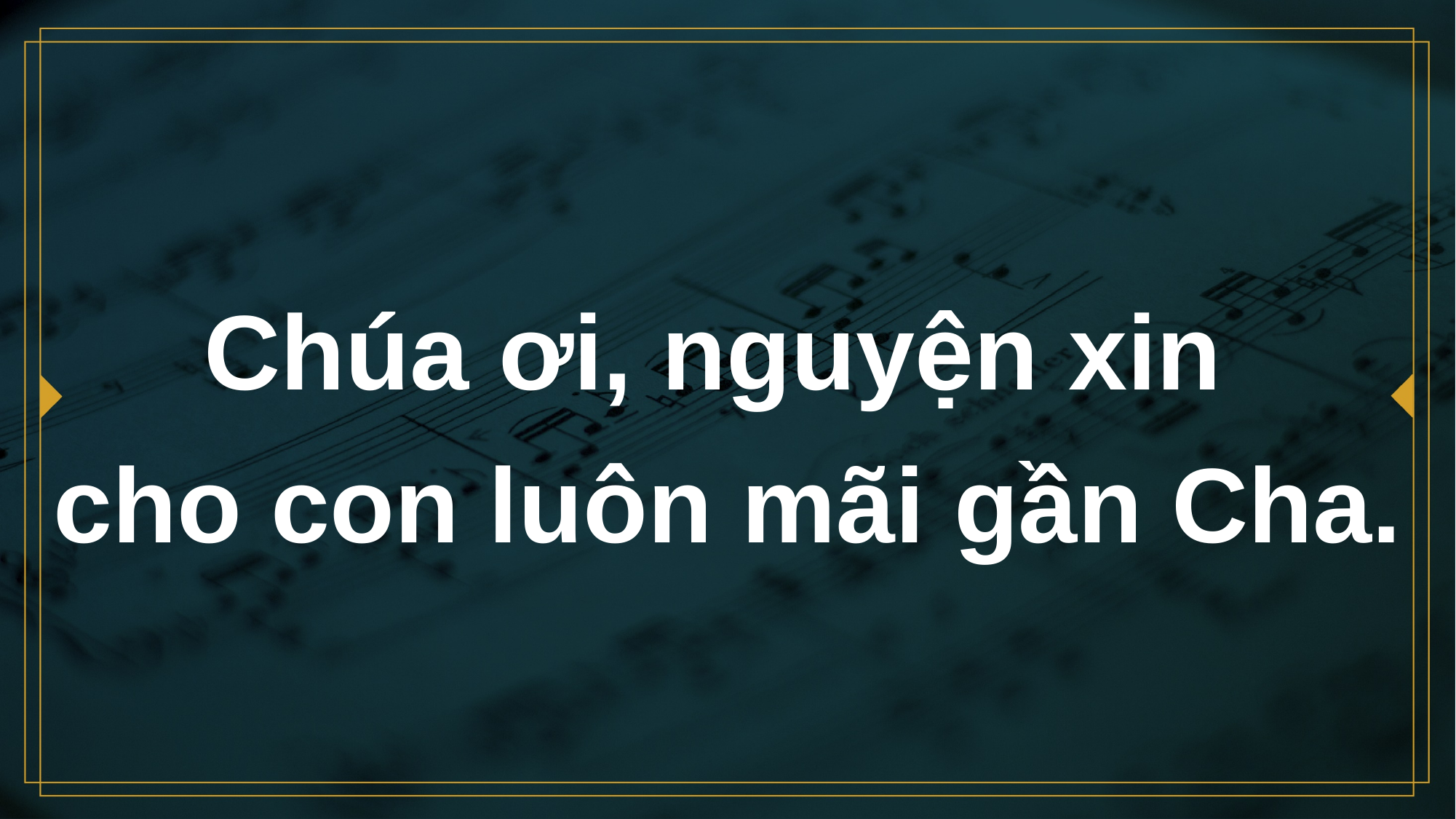

# Chúa ơi, nguyện xin cho con luôn mãi gần Cha.